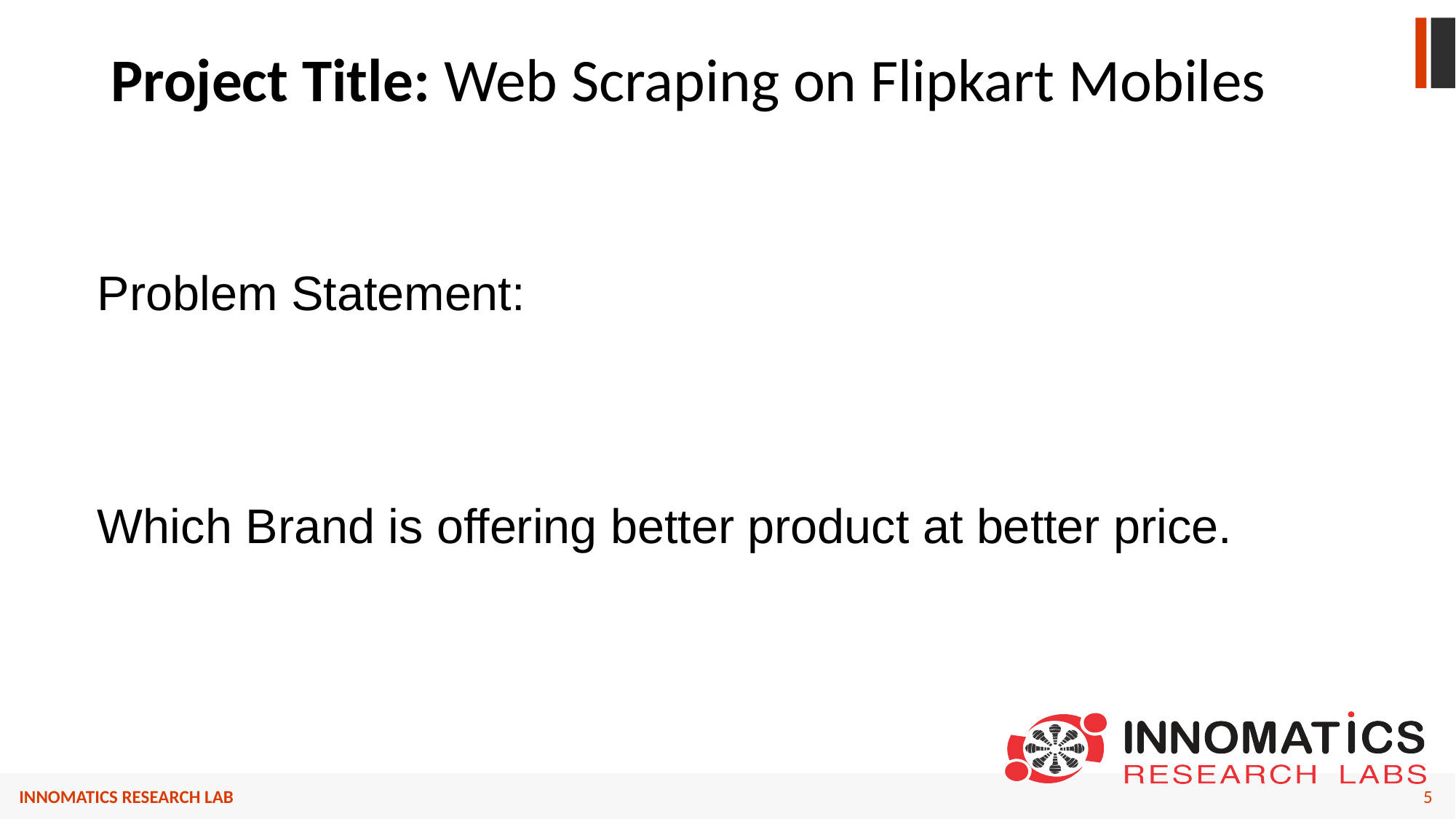

# Project Title: Web Scraping on Flipkart Mobiles
Problem Statement:

Which Brand is offering better product at better price.